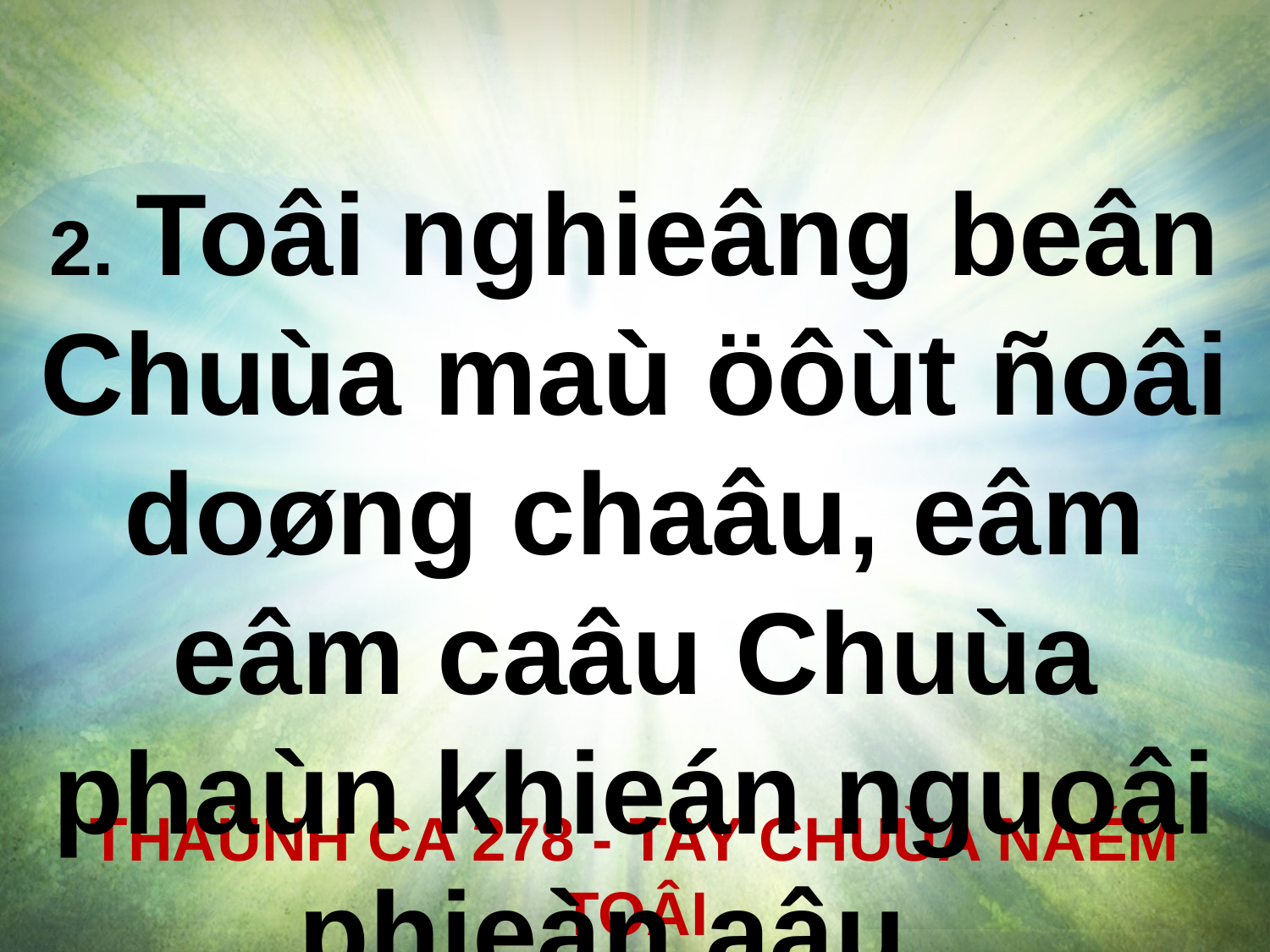

2. Toâi nghieâng beân Chuùa maù öôùt ñoâi doøng chaâu, eâm eâm caâu Chuùa phaùn khieán nguoâi phieàn aâu.
THAÙNH CA 278 - TAY CHUÙA NAÉM TOÂI